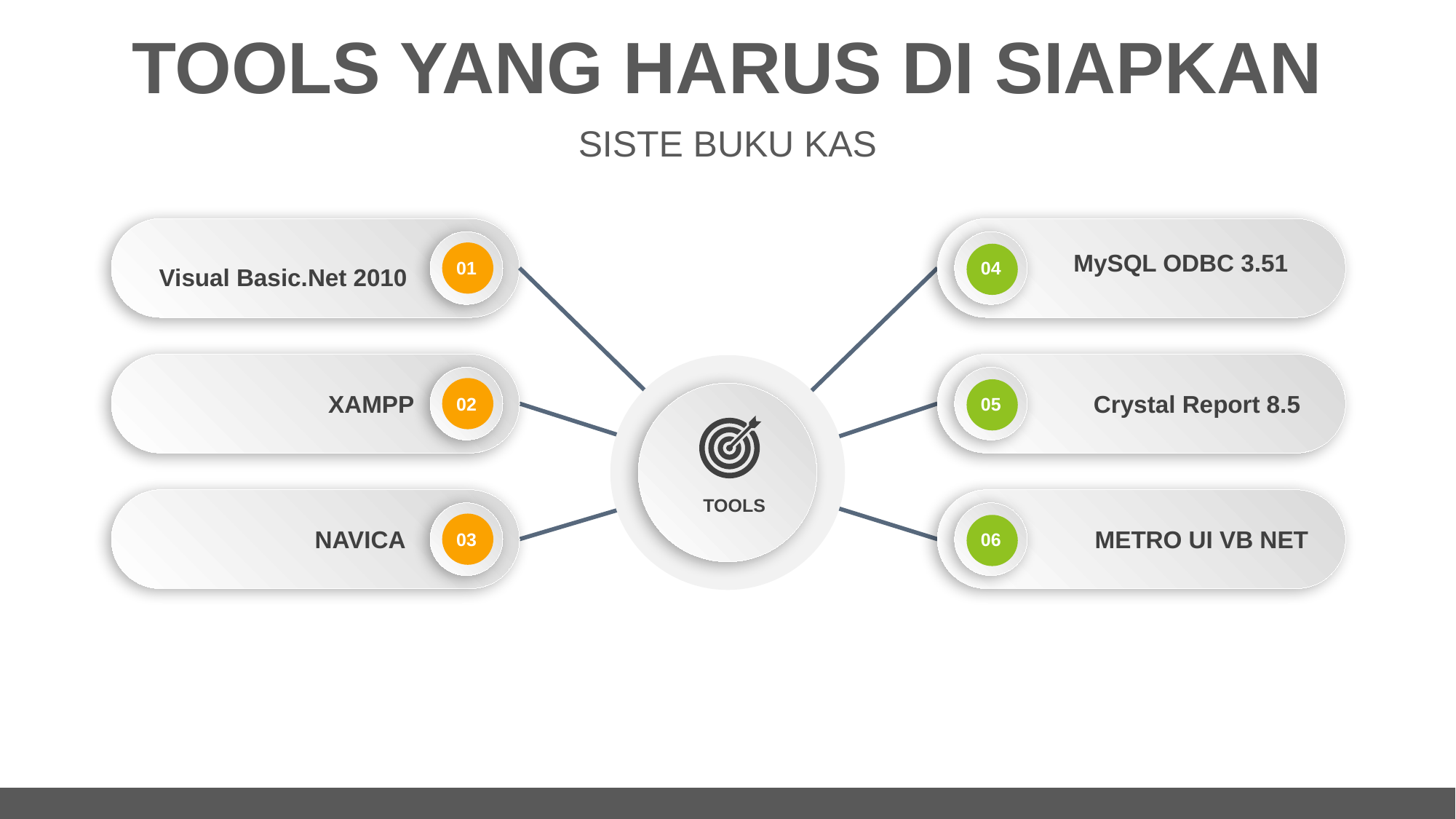

# TOOLS YANG HARUS DI SIAPKAN
SISTE BUKU KAS

MySQL ODBC 3.51
01
04
Visual Basic.Net 2010

XAMPP
Crystal Report 8.5
02
05

TOOLS

NAVICA
METRO UI VB NET
03
06
04
08